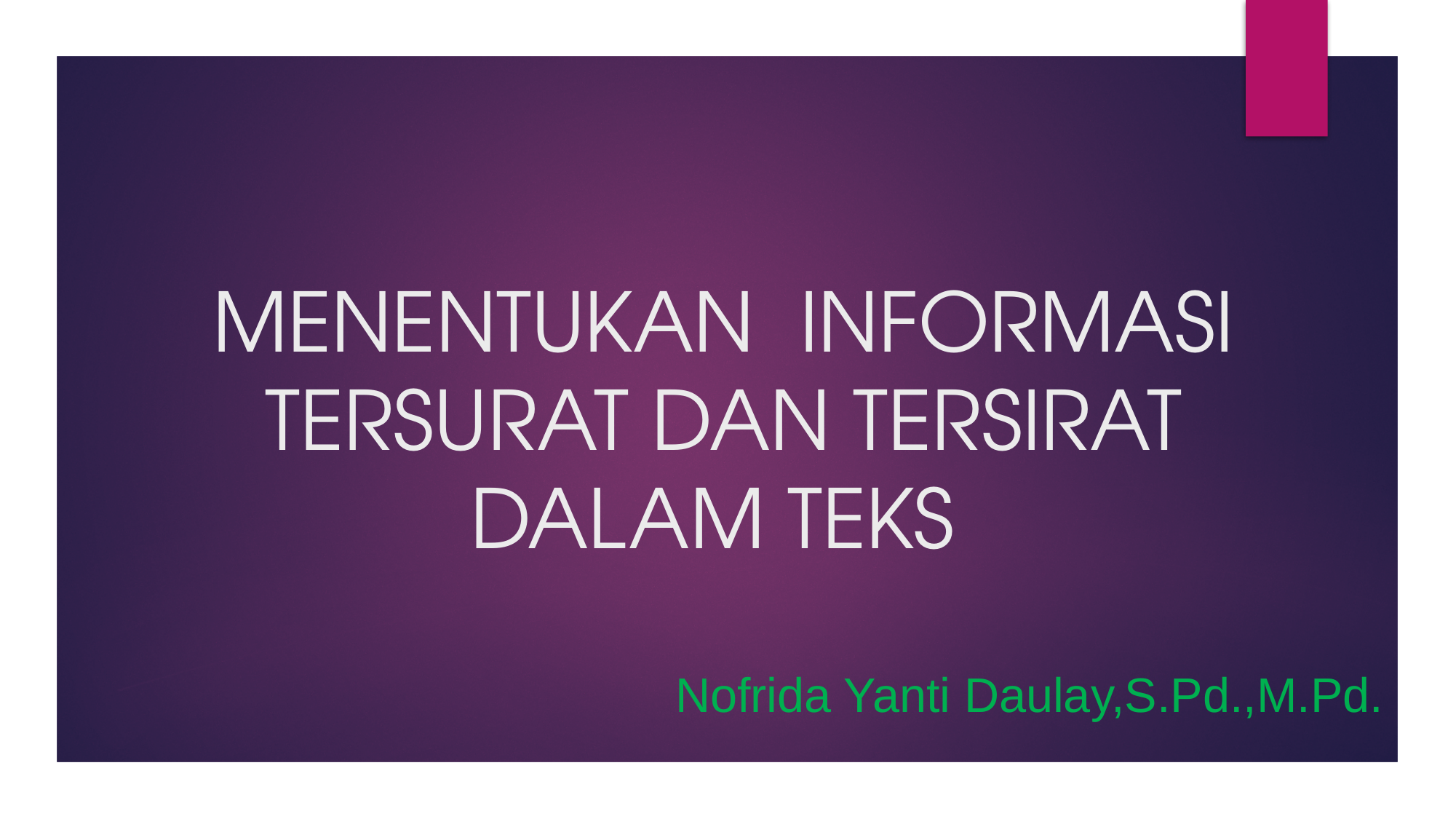

# MENENTUKAN  INFORMASI TERSURAT DAN TERSIRAT DALAM TEKS

Nofrida Yanti Daulay,S.Pd.,M.Pd.